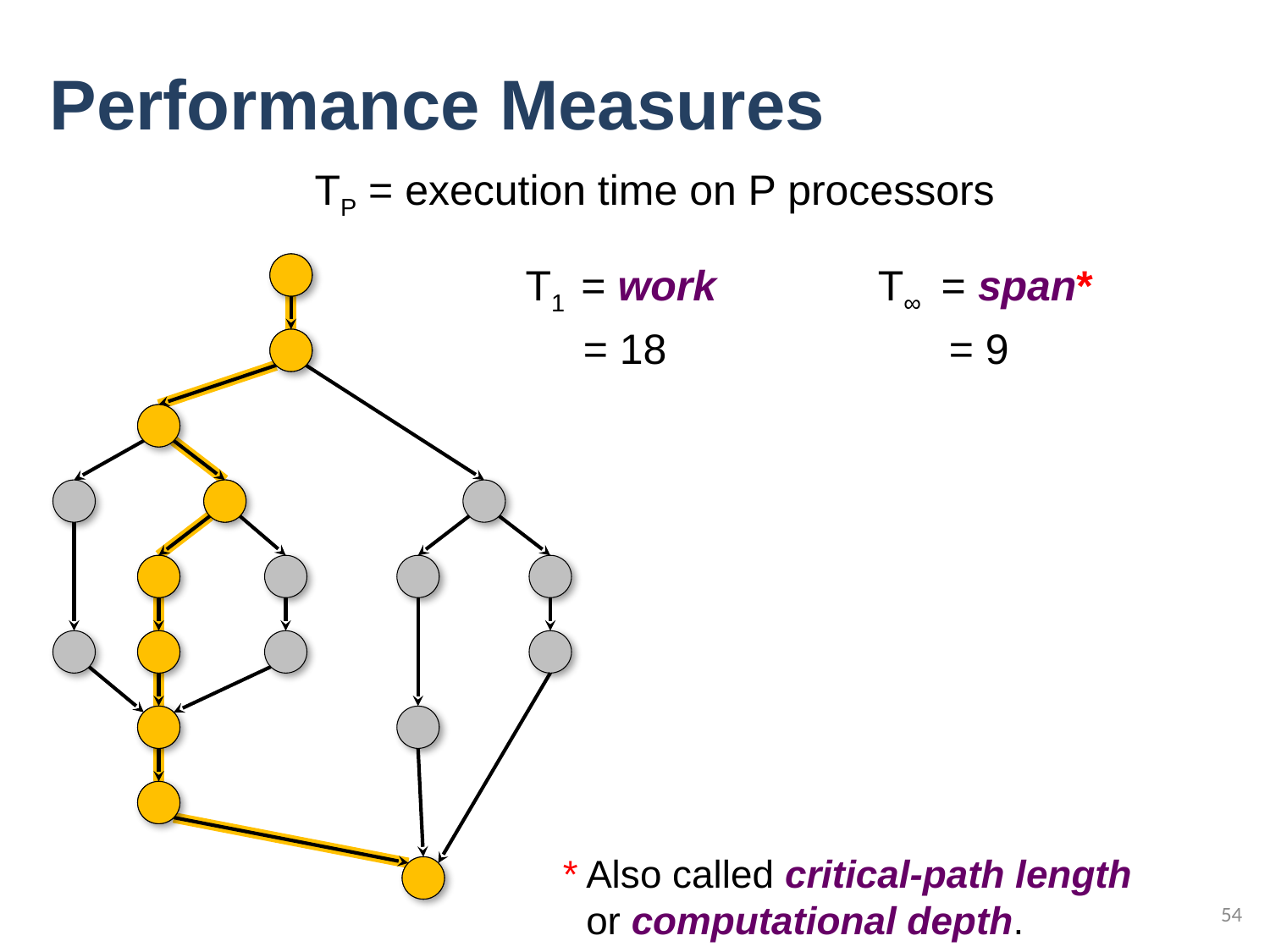

# Performance Measures
TP = execution time on P processors
T1	= work
T∞	= span*

	= 18
	= 9

*	Also called critical-path length
	or computational depth.

54